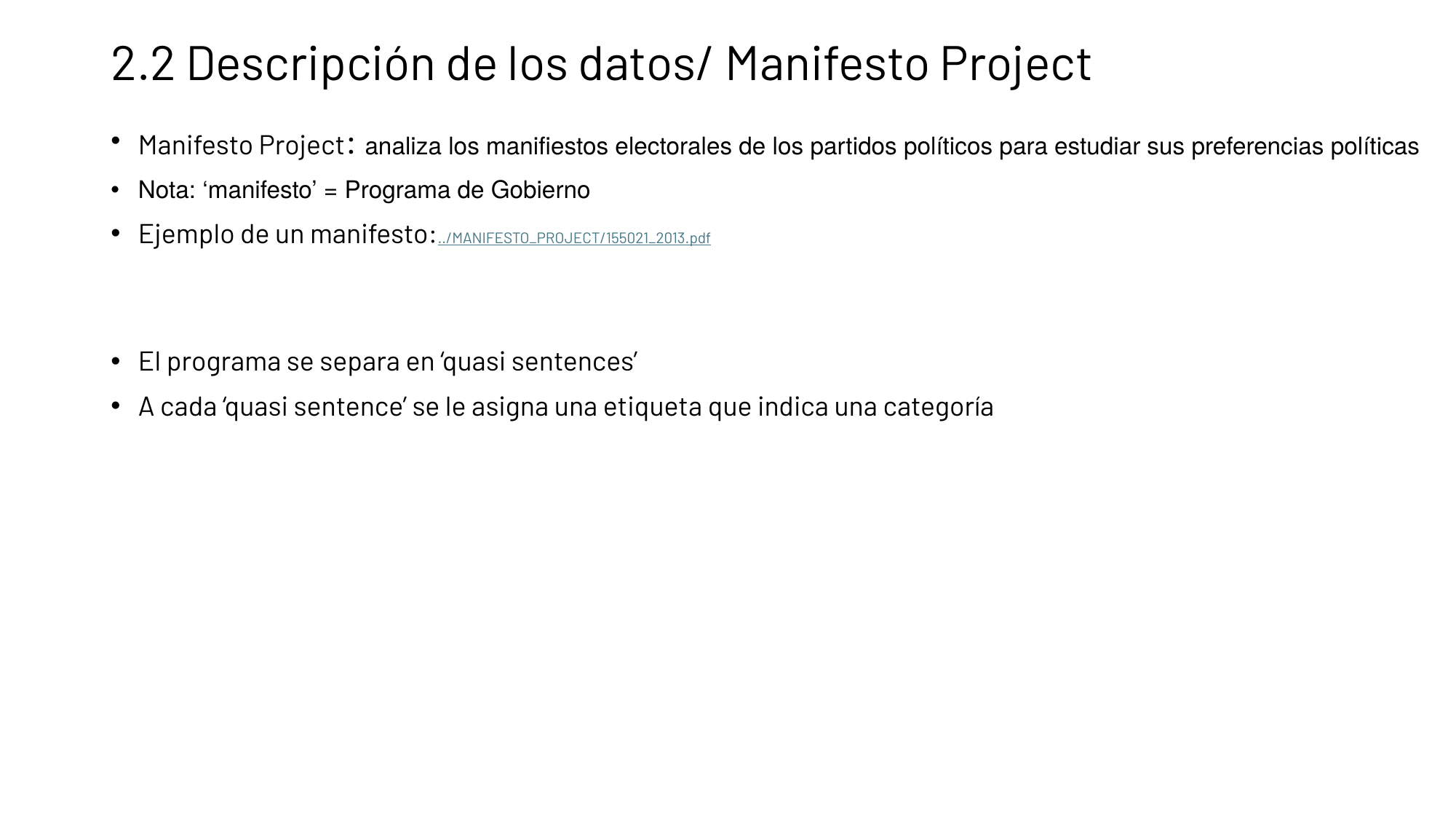

# 2.2 Descripción de los datos/ Manifesto Project
Manifesto Project: analiza los manifiestos electorales de los partidos políticos para estudiar sus preferencias políticas
Nota: ‘manifesto’ = Programa de Gobierno

Ejemplo de un manifesto:../MANIFESTO_PROJECT/155021_2013.pdf

El programa se separa en ‘quasi sentences’
A cada ‘quasi sentence’ se le asigna una etiqueta que indica una categoría